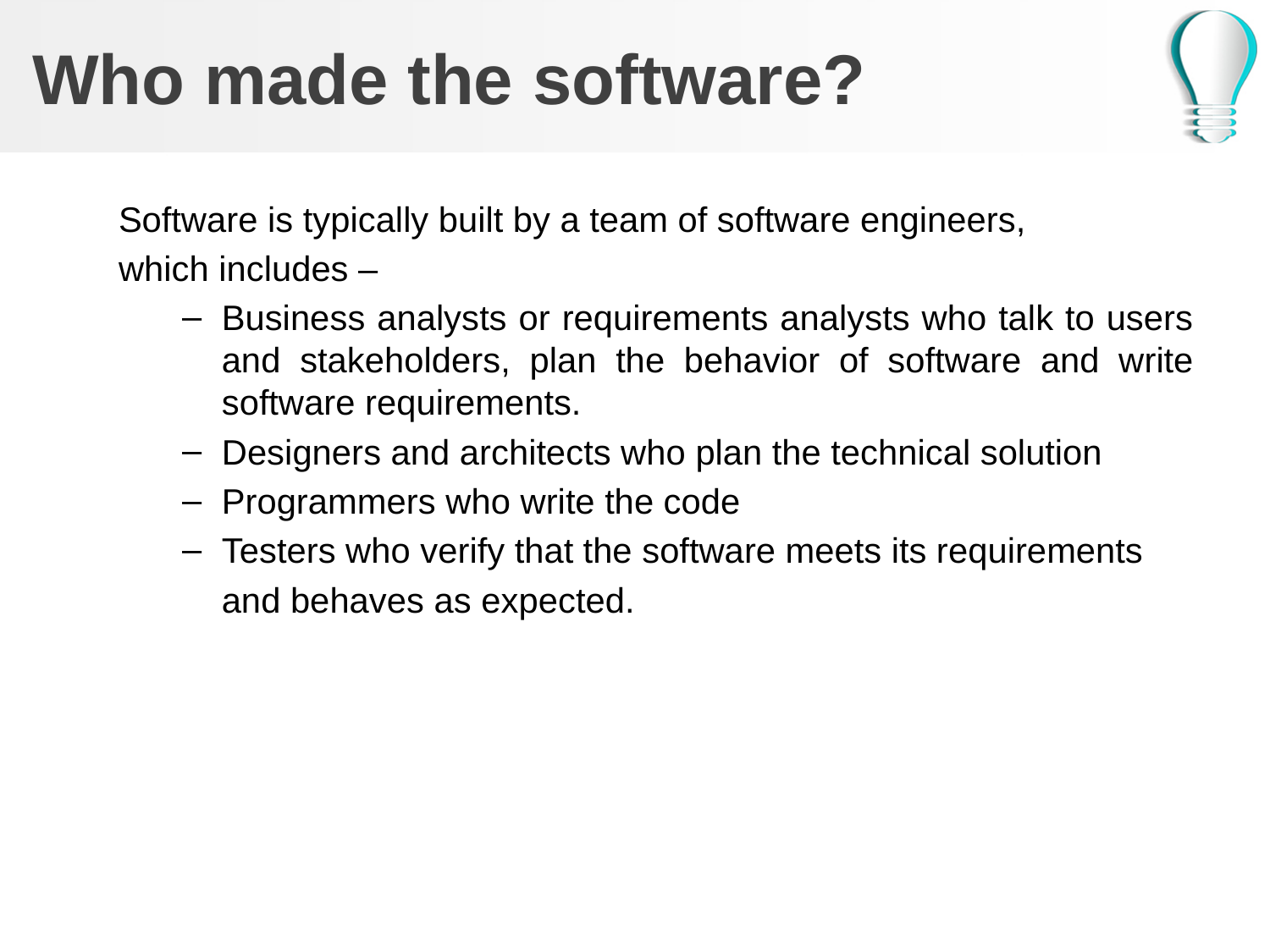

# Who made the software?
Software is typically built by a team of software engineers,
which includes –
Business analysts or requirements analysts who talk to users and stakeholders, plan the behavior of software and write software requirements.
Designers and architects who plan the technical solution
Programmers who write the code
Testers who verify that the software meets its requirements
	and behaves as expected.